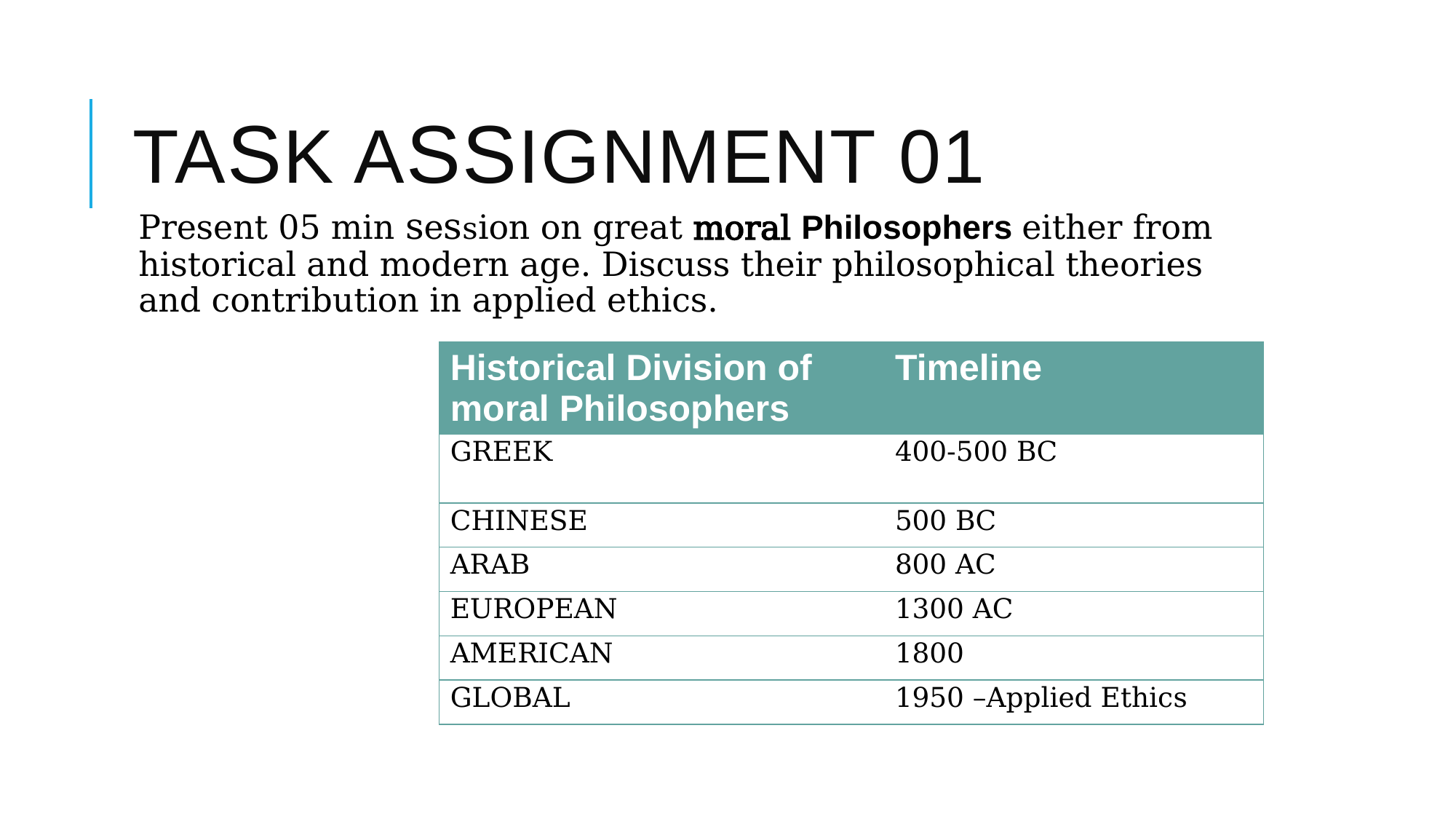

# Task Assignment 01
Present 05 min session on great moral Philosophers either from historical and modern age. Discuss their philosophical theories and contribution in applied ethics.

| Historical Division of moral Philosophers | Timeline |
| --- | --- |
| GREEK | 400-500 BC |
| CHINESE | 500 BC |
| ARAB | 800 AC |
| EUROPEAN | 1300 AC |
| AMERICAN | 1800 |
| GLOBAL | 1950 –Applied Ethics |